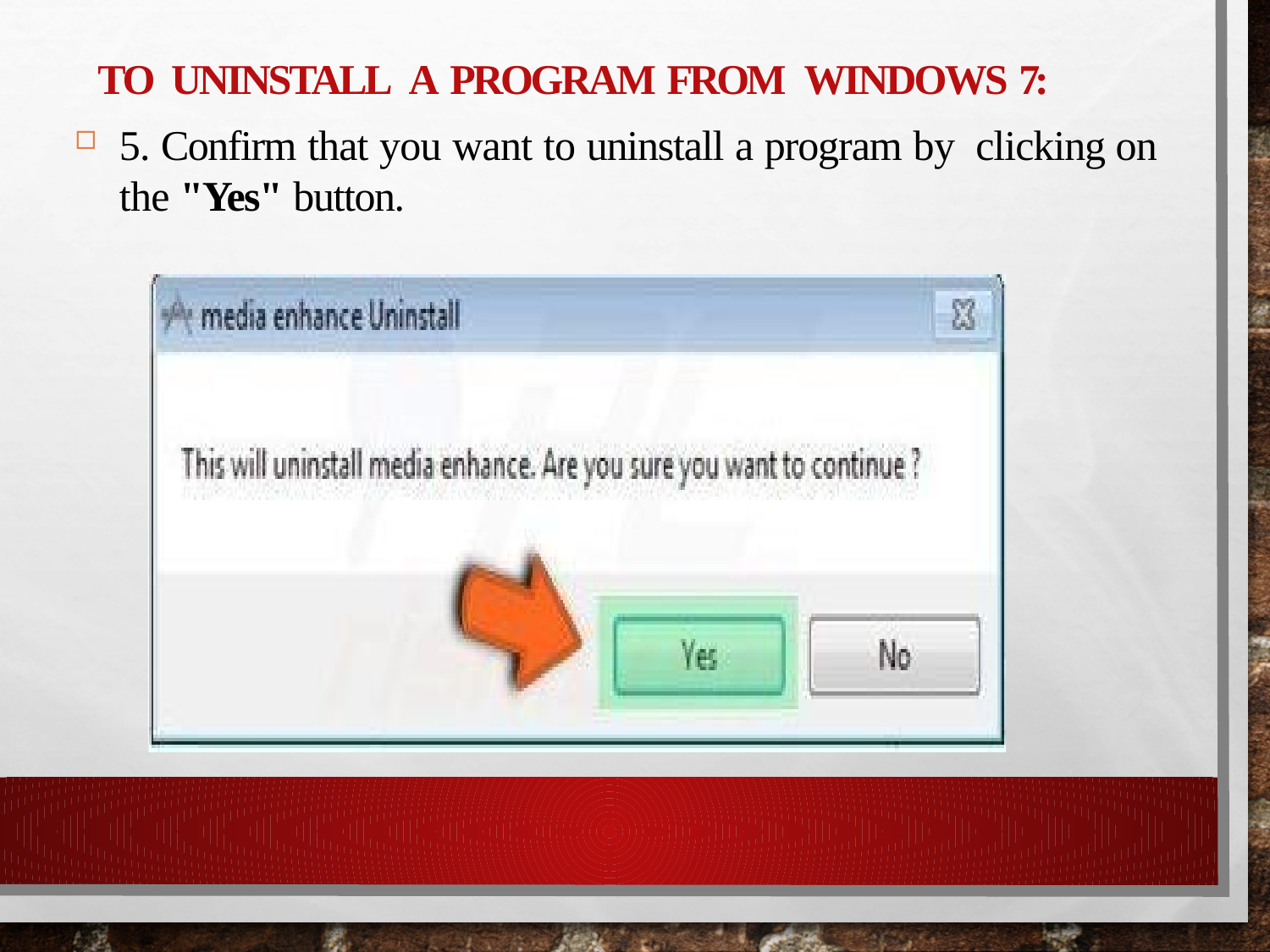

# To  uninstall  a program from  Windows 7:
5. Confirm that you want to uninstall a program by  clicking on the "Yes" button.